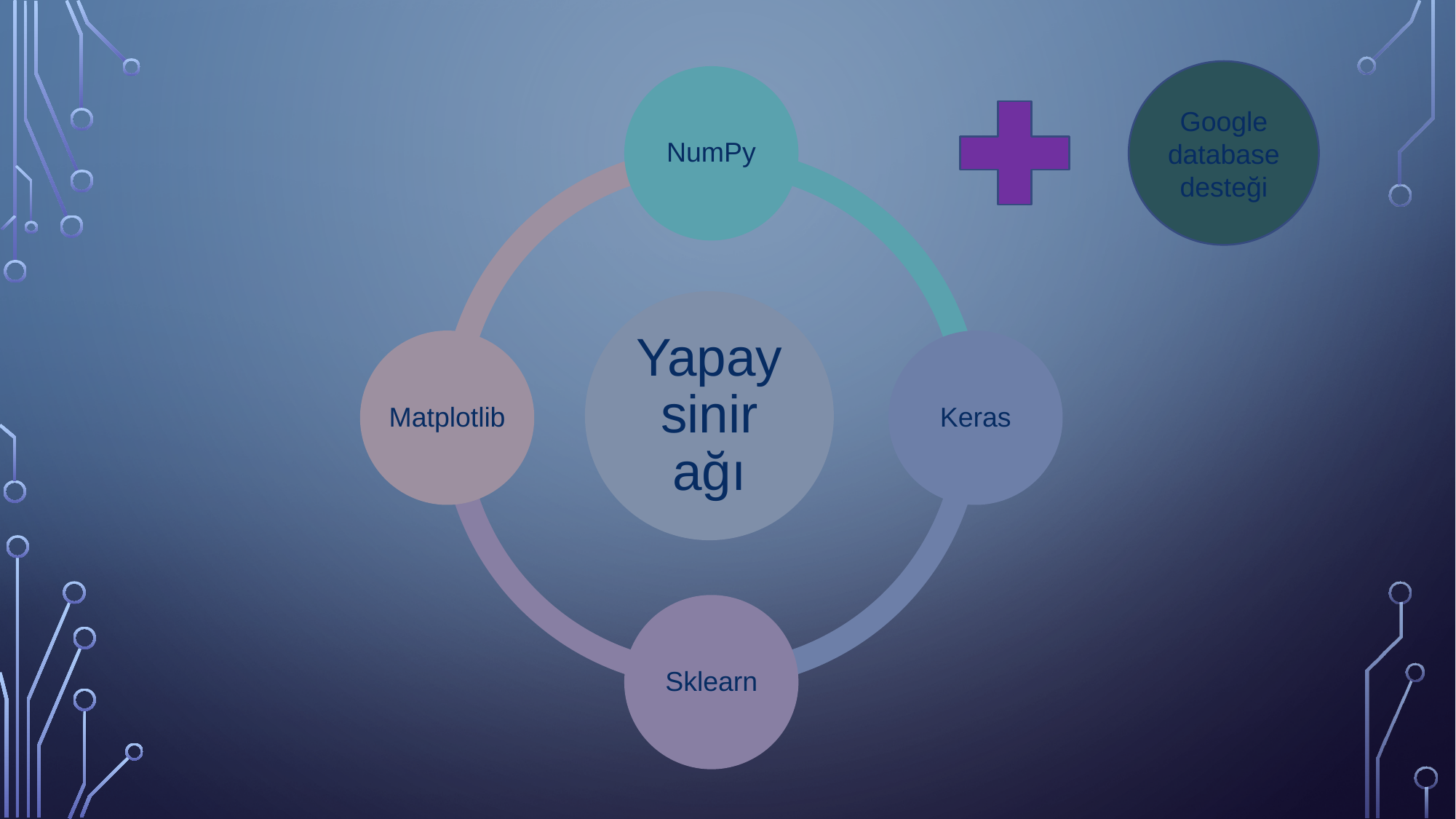

Google database desteği
Yapay sinir ağı
NumPy
Keras
Sklearn
Matplotlib